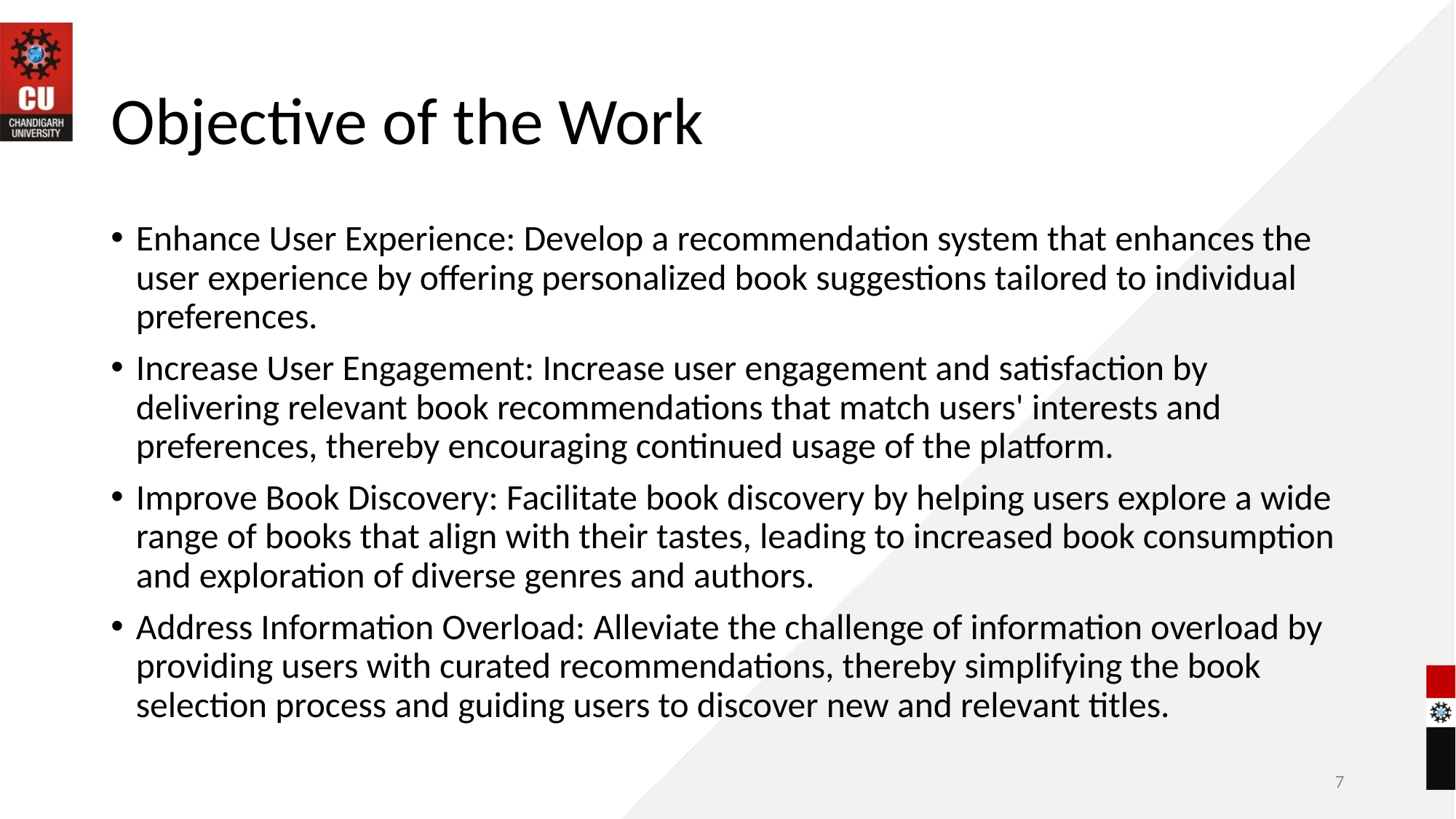

# Objective of the Work
Enhance User Experience: Develop a recommendation system that enhances the user experience by offering personalized book suggestions tailored to individual preferences.
Increase User Engagement: Increase user engagement and satisfaction by delivering relevant book recommendations that match users' interests and preferences, thereby encouraging continued usage of the platform.
Improve Book Discovery: Facilitate book discovery by helping users explore a wide range of books that align with their tastes, leading to increased book consumption and exploration of diverse genres and authors.
Address Information Overload: Alleviate the challenge of information overload by providing users with curated recommendations, thereby simplifying the book selection process and guiding users to discover new and relevant titles.
7